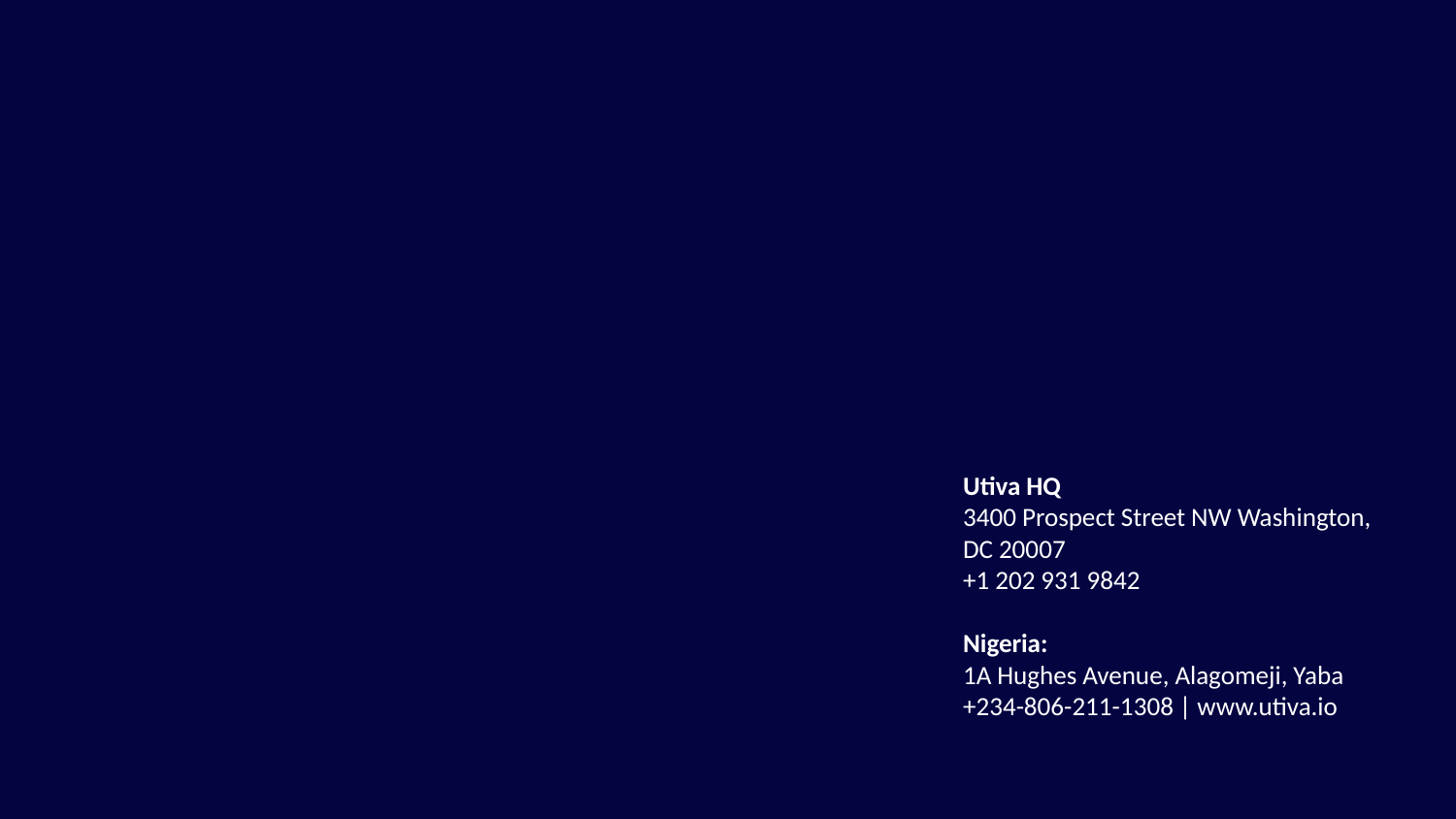

Utiva HQ
3400 Prospect Street NW Washington,
DC 20007
+1 202 931 9842

Nigeria:
1A Hughes Avenue, Alagomeji, Yaba
+234-806-211-1308 | www.utiva.io